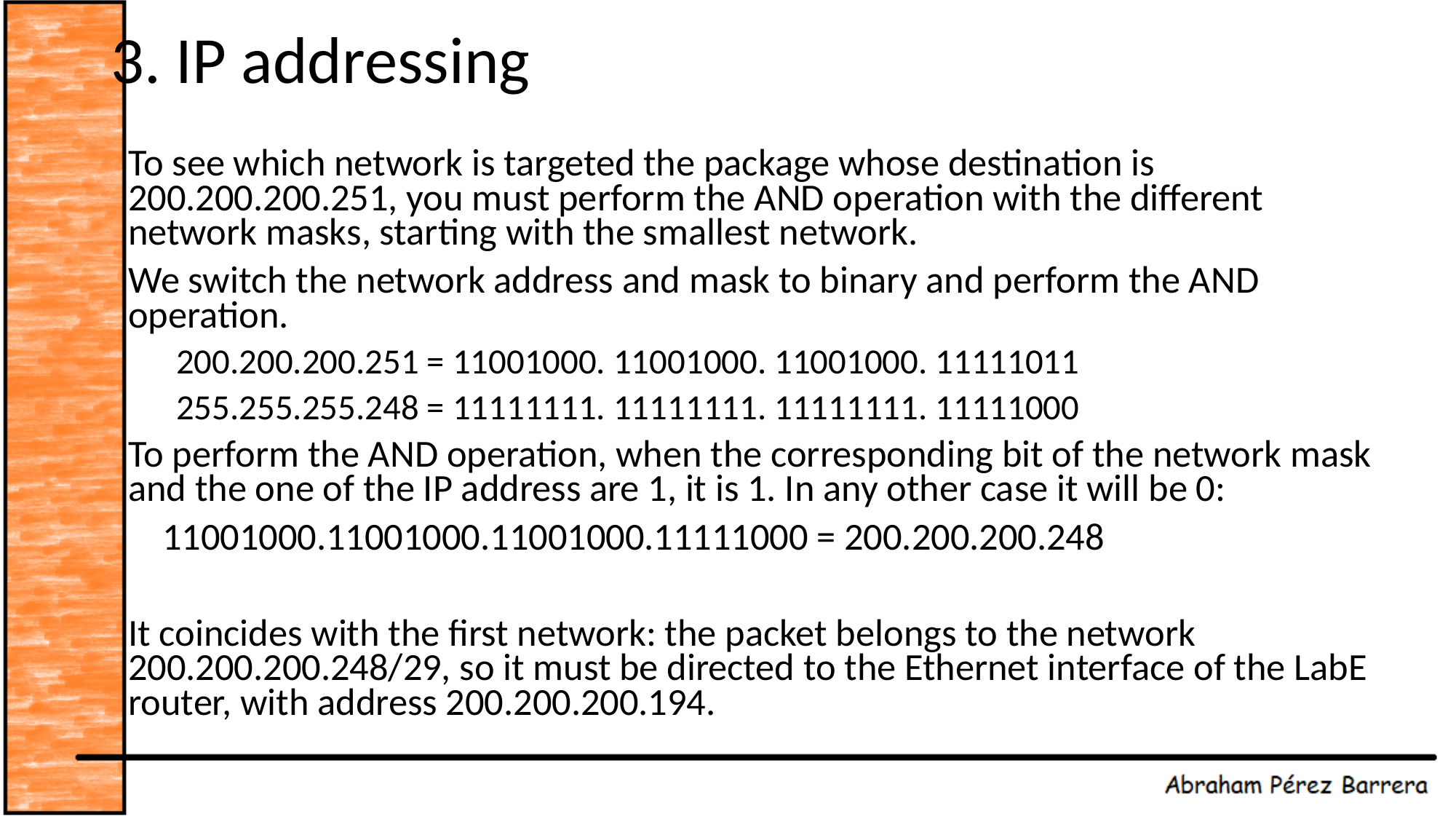

# 3. IP addressing
To see which network is targeted the package whose destination is 200.200.200.251, you must perform the AND operation with the different network masks, starting with the smallest network.
We switch the network address and mask to binary and perform the AND operation.
      200.200.200.251 = 11001000. 11001000. 11001000. 11111011
      255.255.255.248 = 11111111. 11111111. 11111111. 11111000
To perform the AND operation, when the corresponding bit of the network mask and the one of the IP address are 1, it is 1. In any other case it will be 0:
    11001000.11001000.11001000.11111000 = 200.200.200.248

It coincides with the first network: the packet belongs to the network 200.200.200.248/29, so it must be directed to the Ethernet interface of the LabE router, with address 200.200.200.194.